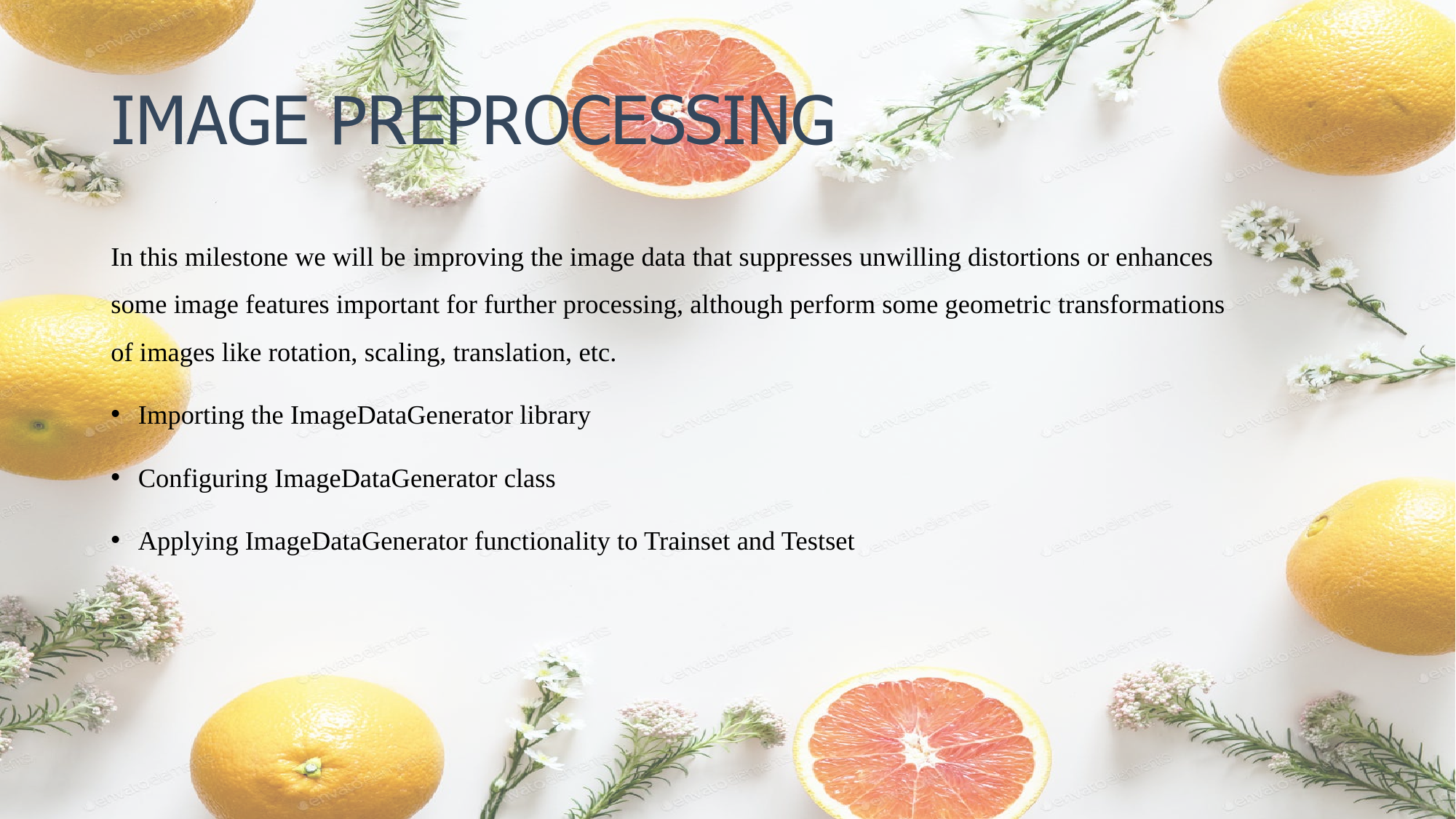

# IMAGE PREPROCESSING
In this milestone we will be improving the image data that suppresses unwilling distortions or enhances some image features important for further processing, although perform some geometric transformations of images like rotation, scaling, translation, etc.
Importing the ImageDataGenerator library
Configuring ImageDataGenerator class
Applying ImageDataGenerator functionality to Trainset and Testset